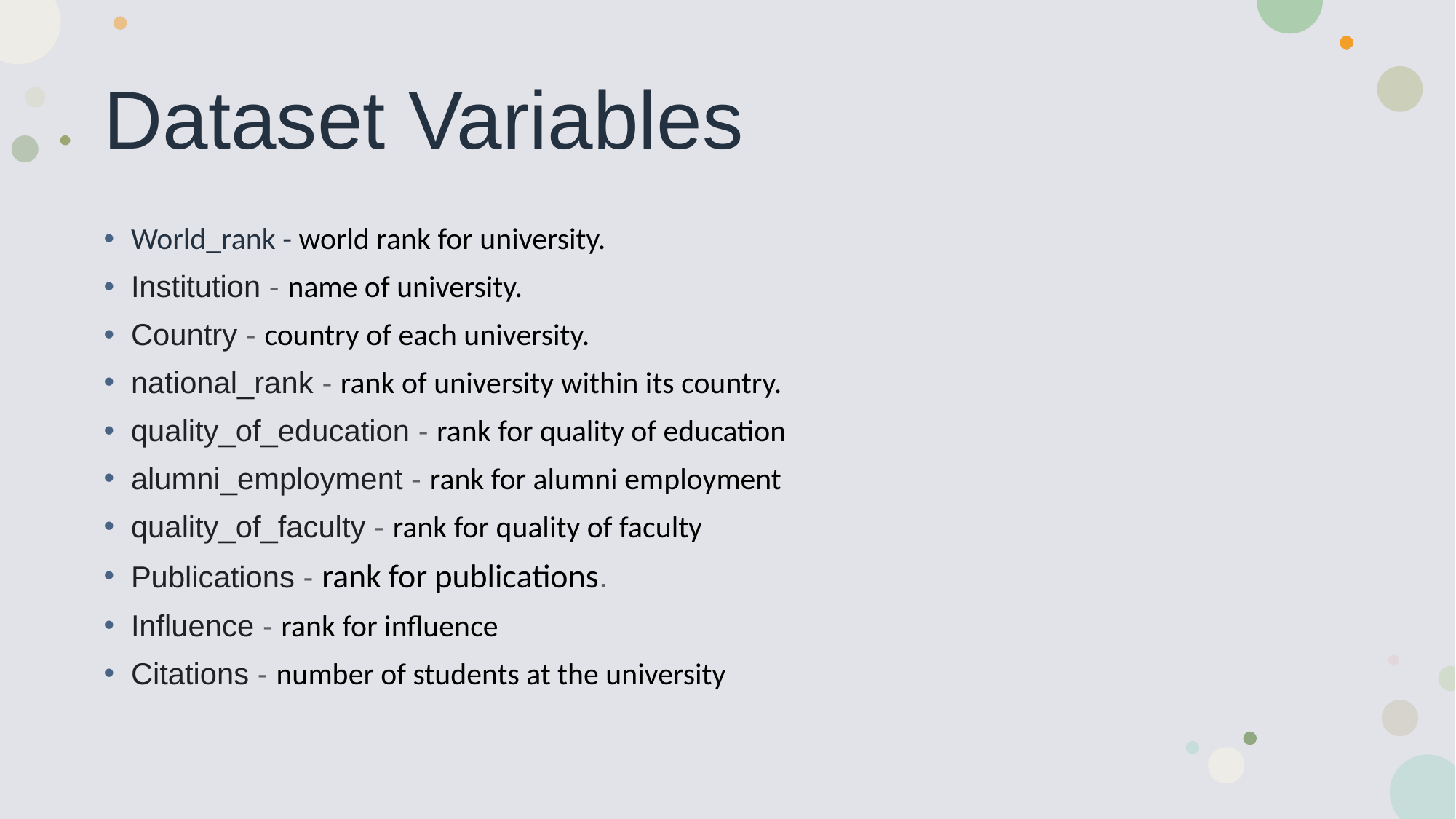

# Dataset Variables
World_rank - world rank for university.
Institution - name of university.
Country - country of each university.
national_rank - rank of university within its country.
quality_of_education - rank for quality of education
alumni_employment - rank for alumni employment
quality_of_faculty - rank for quality of faculty
Publications - rank for publications.
Influence - rank for influence
Citations - number of students at the university